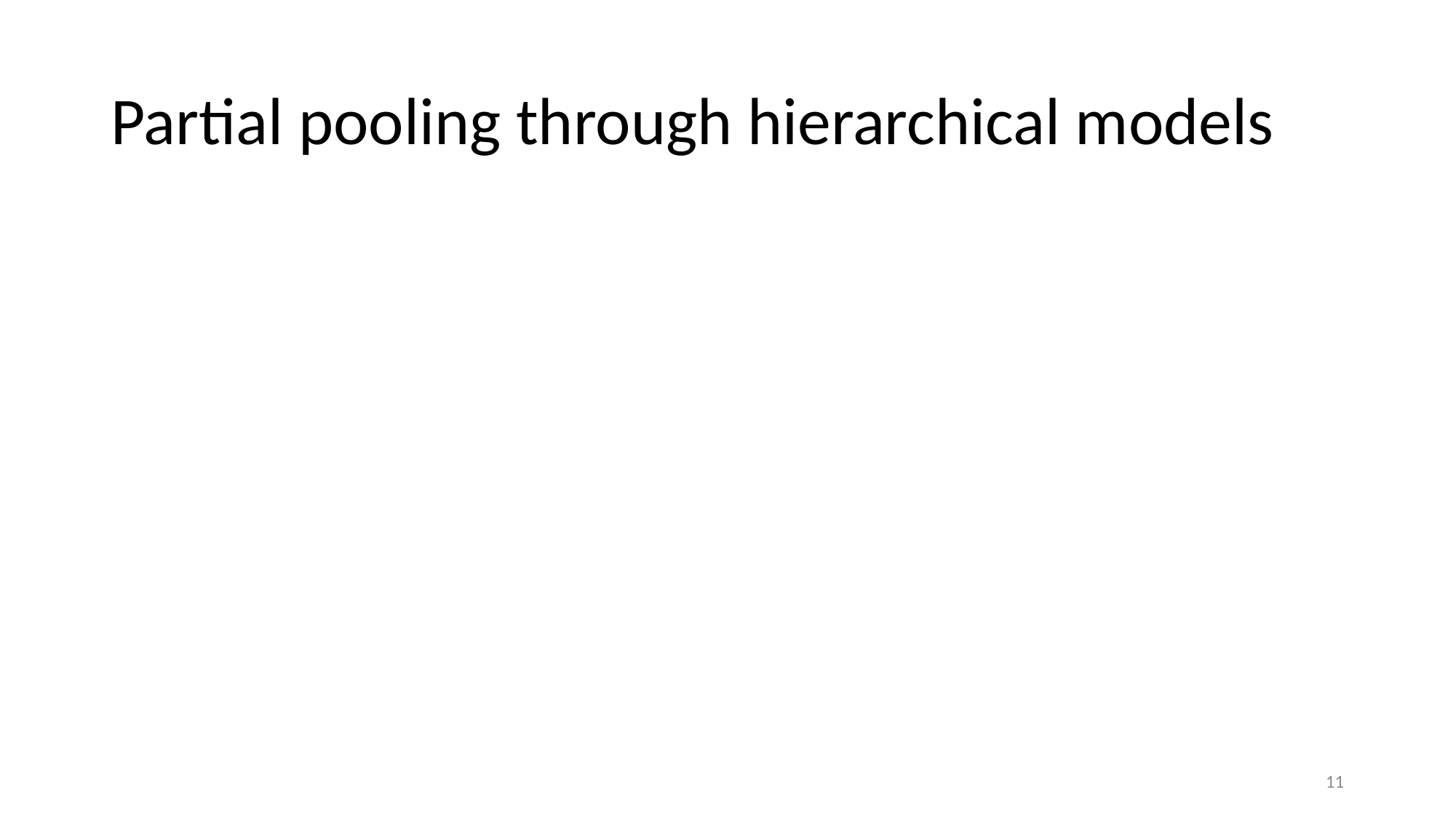

# Partial pooling through hierarchical models

11